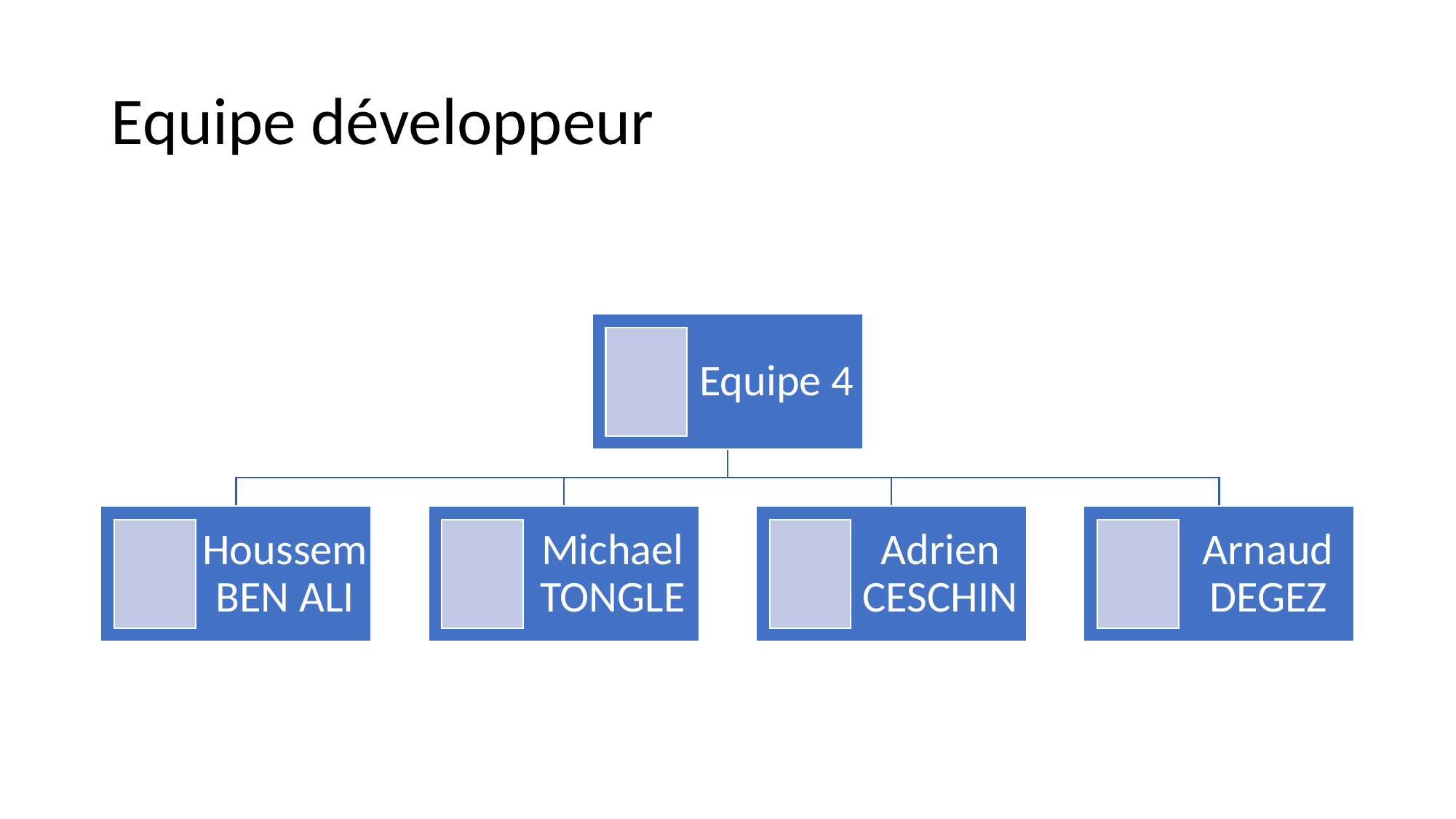

# Equipe développeur
Equipe 4
Houssem BEN ALI
Michael TONGLE
Adrien CESCHIN
Arnaud DEGEZ